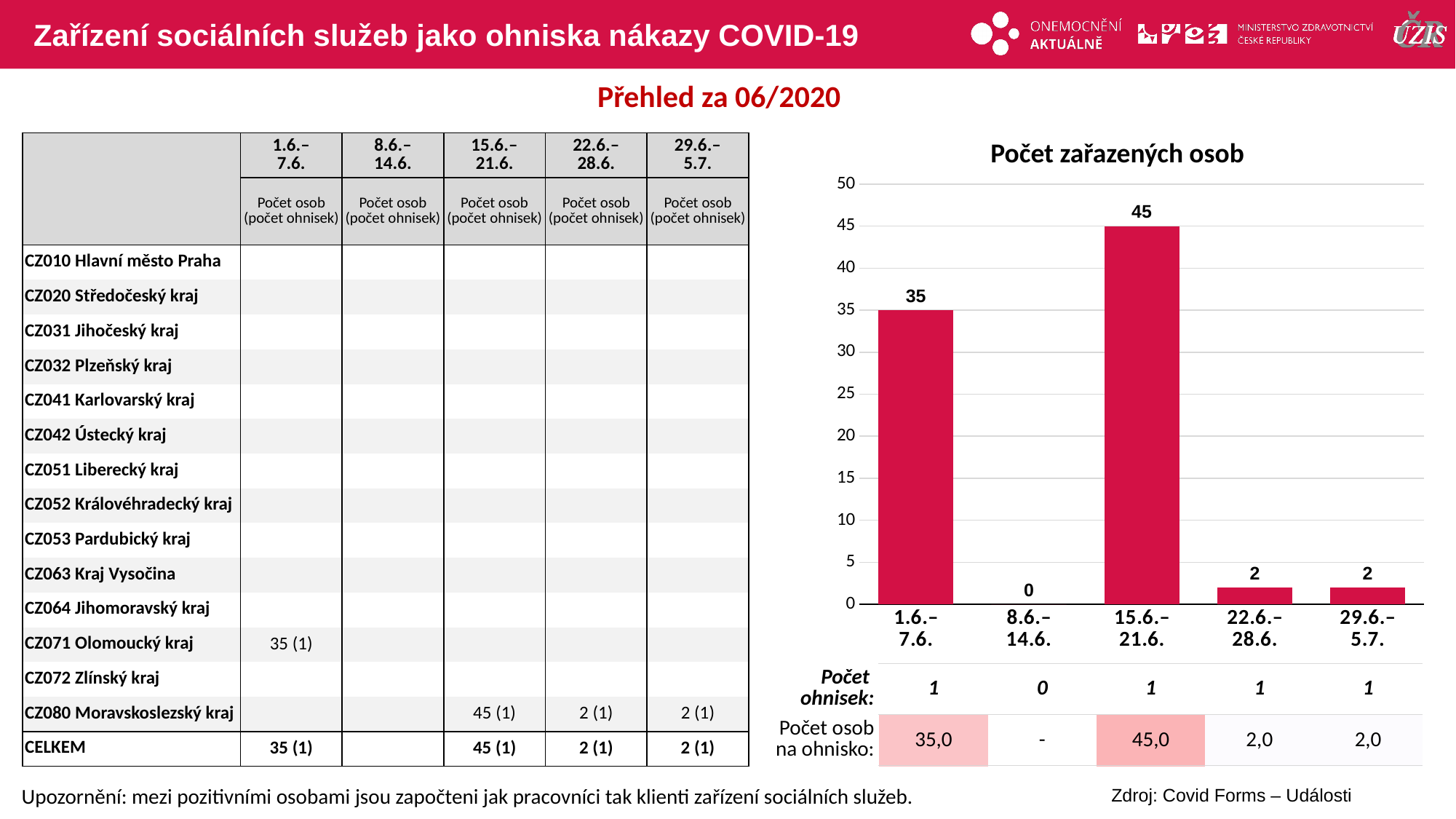

# Zařízení sociálních služeb jako ohniska nákazy COVID-19
Přehled za 06/2020
Počet zařazených osob
|  | 1.6.– 7.6. | 8.6.– 14.6. | 15.6.– 21.6. | 22.6.– 28.6. | 29.6.– 5.7. |
| --- | --- | --- | --- | --- | --- |
|  | Počet osob (počet ohnisek) | Počet osob (počet ohnisek) | Počet osob (počet ohnisek) | Počet osob (počet ohnisek) | Počet osob (počet ohnisek) |
| CZ010 Hlavní město Praha |  |  |  |  |  |
| CZ020 Středočeský kraj |  |  |  |  |  |
| CZ031 Jihočeský kraj |  |  |  |  |  |
| CZ032 Plzeňský kraj |  |  |  |  |  |
| CZ041 Karlovarský kraj |  |  |  |  |  |
| CZ042 Ústecký kraj |  |  |  |  |  |
| CZ051 Liberecký kraj |  |  |  |  |  |
| CZ052 Královéhradecký kraj |  |  |  |  |  |
| CZ053 Pardubický kraj |  |  |  |  |  |
| CZ063 Kraj Vysočina |  |  |  |  |  |
| CZ064 Jihomoravský kraj |  |  |  |  |  |
| CZ071 Olomoucký kraj | 35 (1) |  |  |  |  |
| CZ072 Zlínský kraj |  |  |  |  |  |
| CZ080 Moravskoslezský kraj |  |  | 45 (1) | 2 (1) | 2 (1) |
| CELKEM | 35 (1) |  | 45 (1) | 2 (1) | 2 (1) |

### Chart

| Category | osoby |
|---|---|
| 1.6.–
7.6. | 35.0 |
| 8.6.–
14.6. | 0.0 |
| 15.6.–
21.6. | 45.0 |
| 22.6.–
28.6. | 2.0 |
| 29.6.–
5.7. | 2.0 |
| Počet ohnisek: |  |  |  |  |  |  |  |
| --- | --- | --- | --- | --- | --- | --- | --- |
| Počet osob na ohnisko: |  |  |  |  |  |  |  |
| 1 | 0 | 1 | 1 | 1 |
| --- | --- | --- | --- | --- |
| 35,0 | - | 45,0 | 2,0 | 2,0 |
Upozornění: mezi pozitivními osobami jsou započteni jak pracovníci tak klienti zařízení sociálních služeb.
Zdroj: Covid Forms – Události